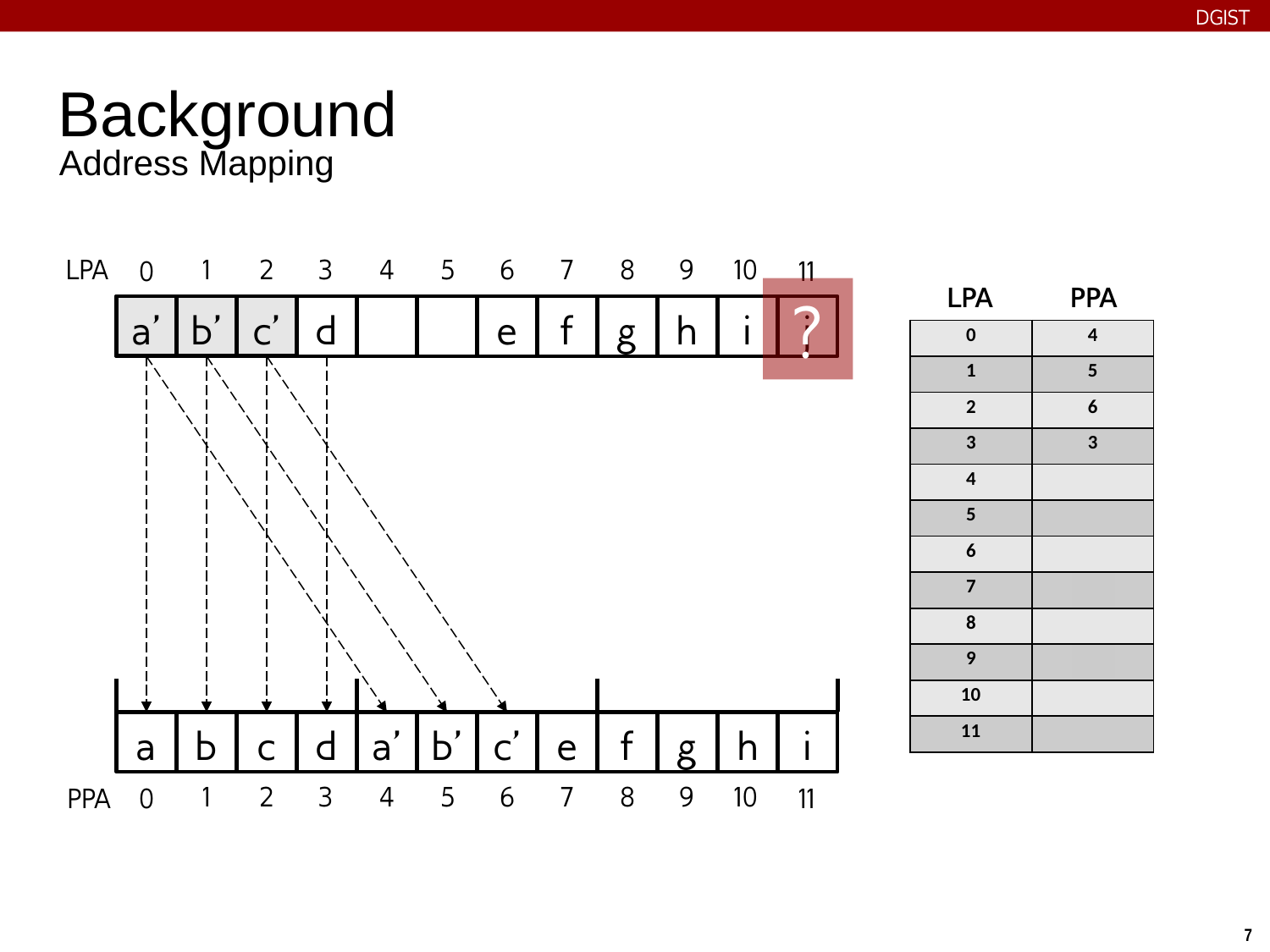

DGIST
# Background
Address Mapping
LPA
8
9
1
2
3
4
5
6
7
10
0
11
LPA
PPA
?
a’
b’
c’
a
b
c
d

e
f
g
h
i
j
| 0 | 4 |
| --- | --- |
| 1 | 5 |
| 2 | 6 |
| 3 | 3 |
| 4 |  |
| 5 |  |
| 6 | 7 |
| 7 | 8 |
| 8 | 9 |
| 9 | 10 |
| 10 | 11 |
| 11 |  |

a
b
c
d
a’
b’
c’
e
f
g
h
i
8
9
1
2
3
4
5
6
7
10
PPA
0
11